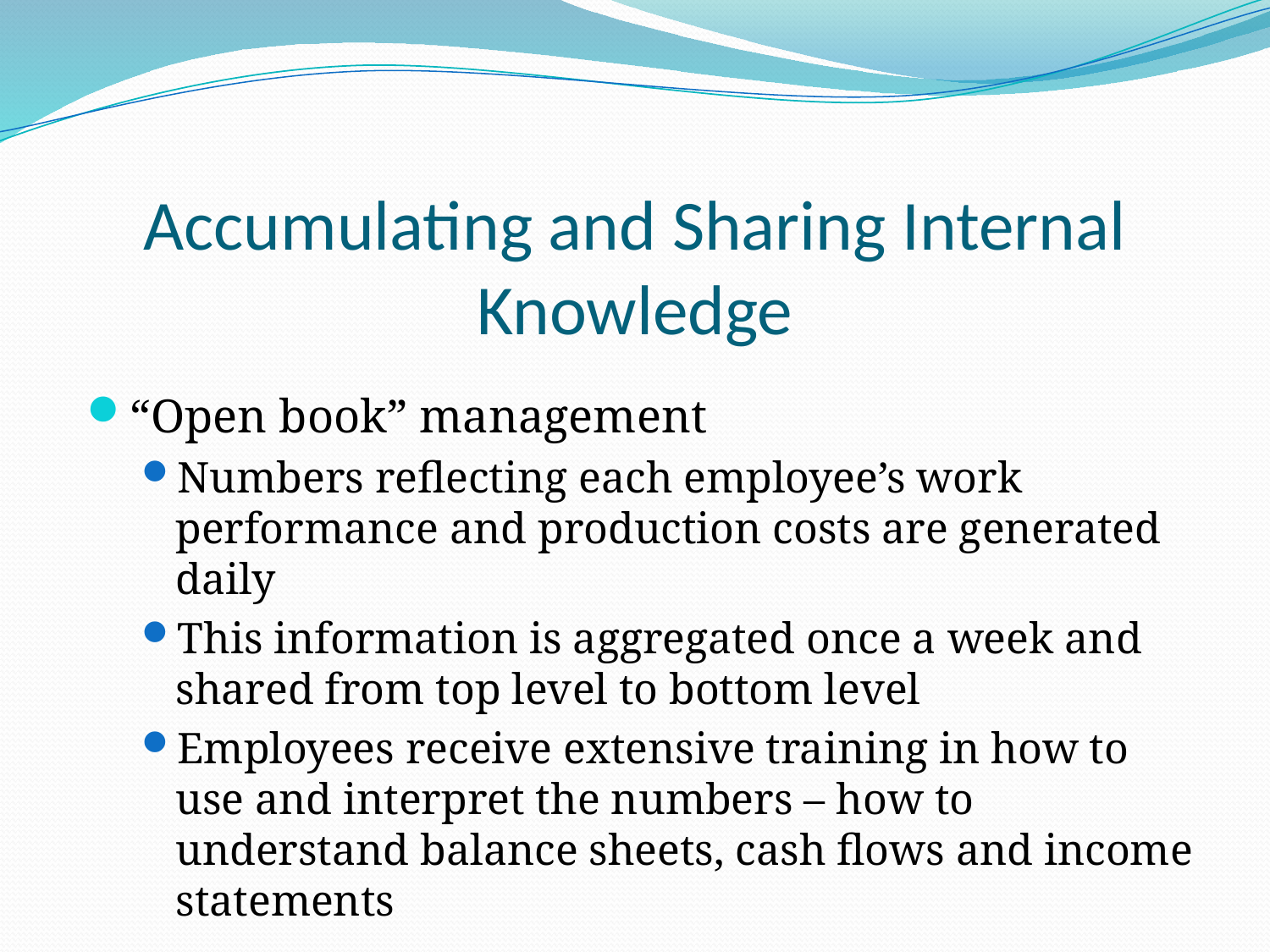

# Accumulating and Sharing Internal Knowledge
“Open book” management
Numbers reflecting each employee’s work performance and production costs are generated daily
This information is aggregated once a week and shared from top level to bottom level
Employees receive extensive training in how to use and interpret the numbers – how to understand balance sheets, cash flows and income statements